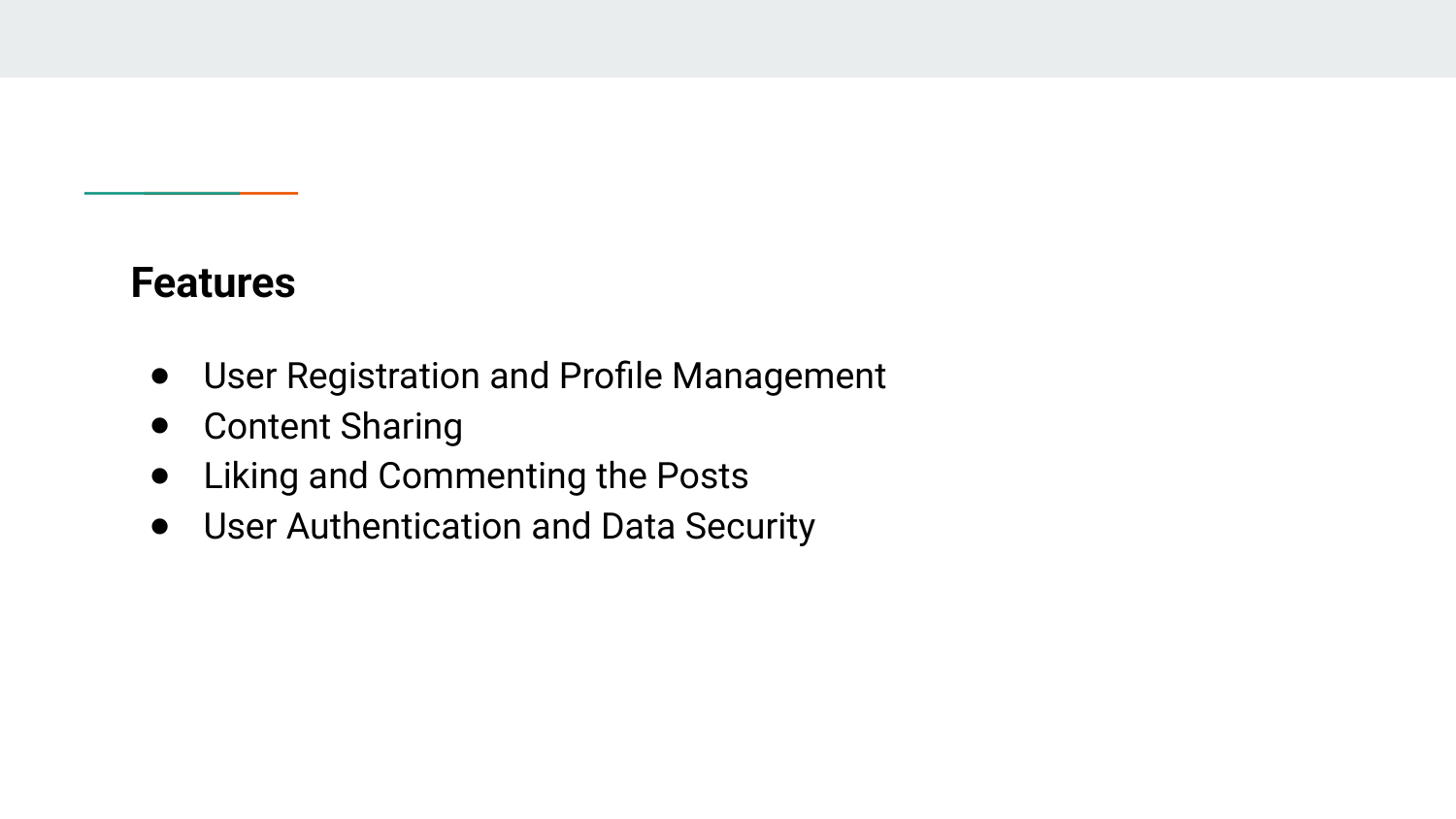

# Features

User Registration and Profile Management
Content Sharing
Liking and Commenting the Posts
User Authentication and Data Security